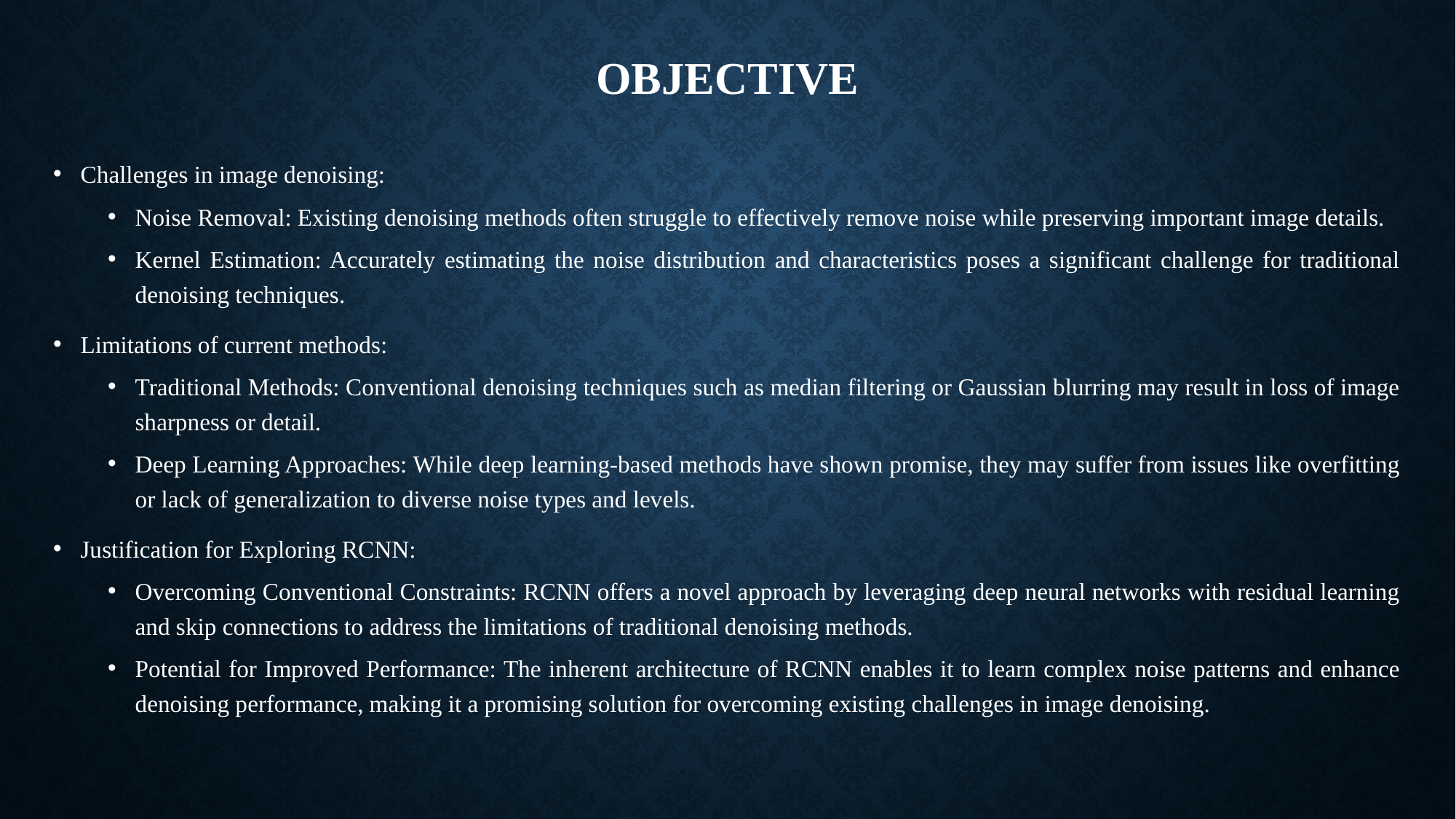

# OBJECTIVE
Challenges in image denoising:
Noise Removal: Existing denoising methods often struggle to effectively remove noise while preserving important image details.
Kernel Estimation: Accurately estimating the noise distribution and characteristics poses a significant challenge for traditional denoising techniques.
Limitations of current methods:
Traditional Methods: Conventional denoising techniques such as median filtering or Gaussian blurring may result in loss of image sharpness or detail.
Deep Learning Approaches: While deep learning-based methods have shown promise, they may suffer from issues like overfitting or lack of generalization to diverse noise types and levels.
Justification for Exploring RCNN:
Overcoming Conventional Constraints: RCNN offers a novel approach by leveraging deep neural networks with residual learning and skip connections to address the limitations of traditional denoising methods.
Potential for Improved Performance: The inherent architecture of RCNN enables it to learn complex noise patterns and enhance denoising performance, making it a promising solution for overcoming existing challenges in image denoising.